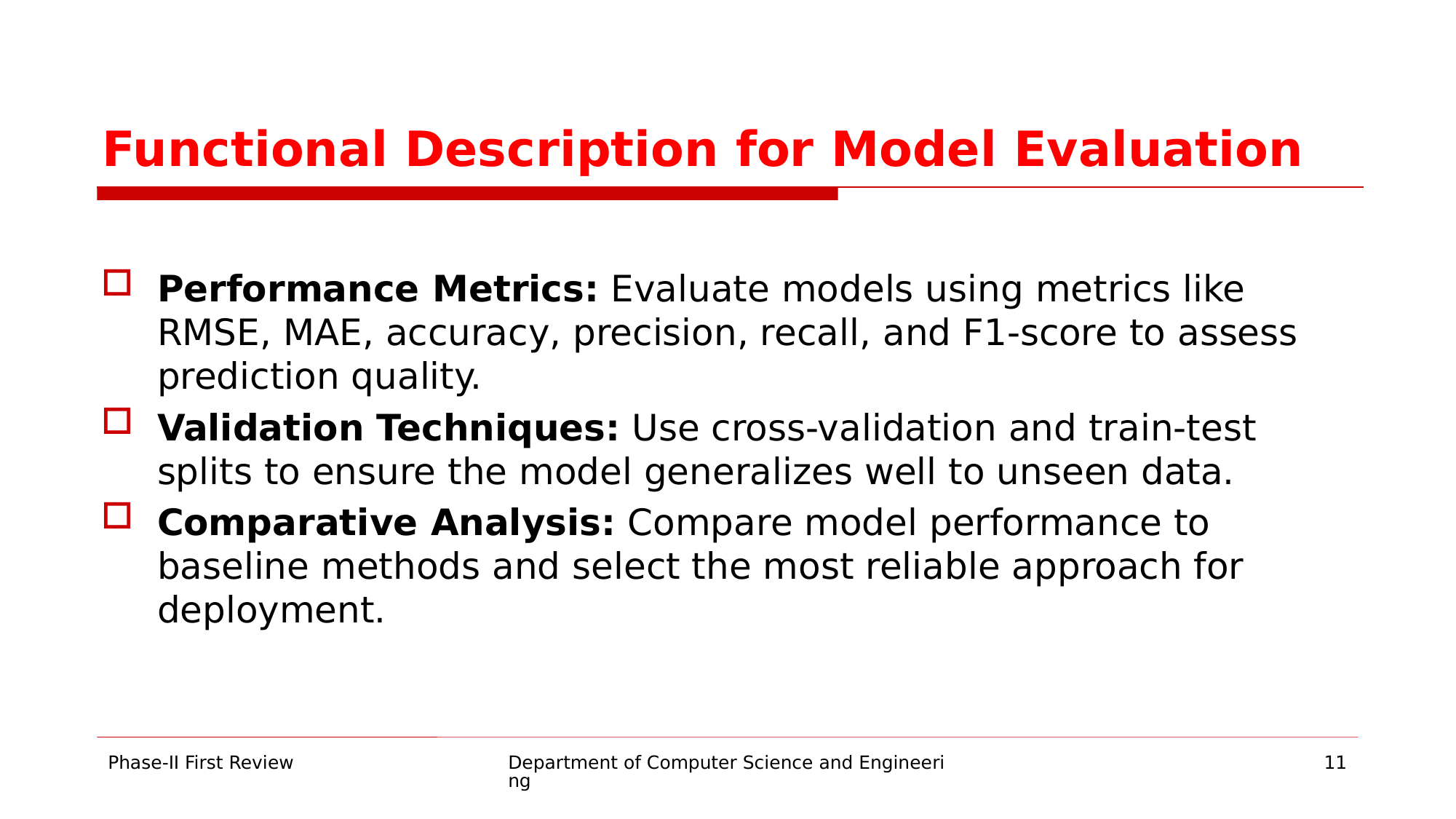

# Functional Description for Model Evaluation

Performance Metrics: Evaluate models using metrics like RMSE, MAE, accuracy, precision, recall, and F1-score to assess prediction quality.
Validation Techniques: Use cross-validation and train-test splits to ensure the model generalizes well to unseen data.
Comparative Analysis: Compare model performance to baseline methods and select the most reliable approach for deployment.

Phase-II First Review
Department of Computer Science and Engineering
11